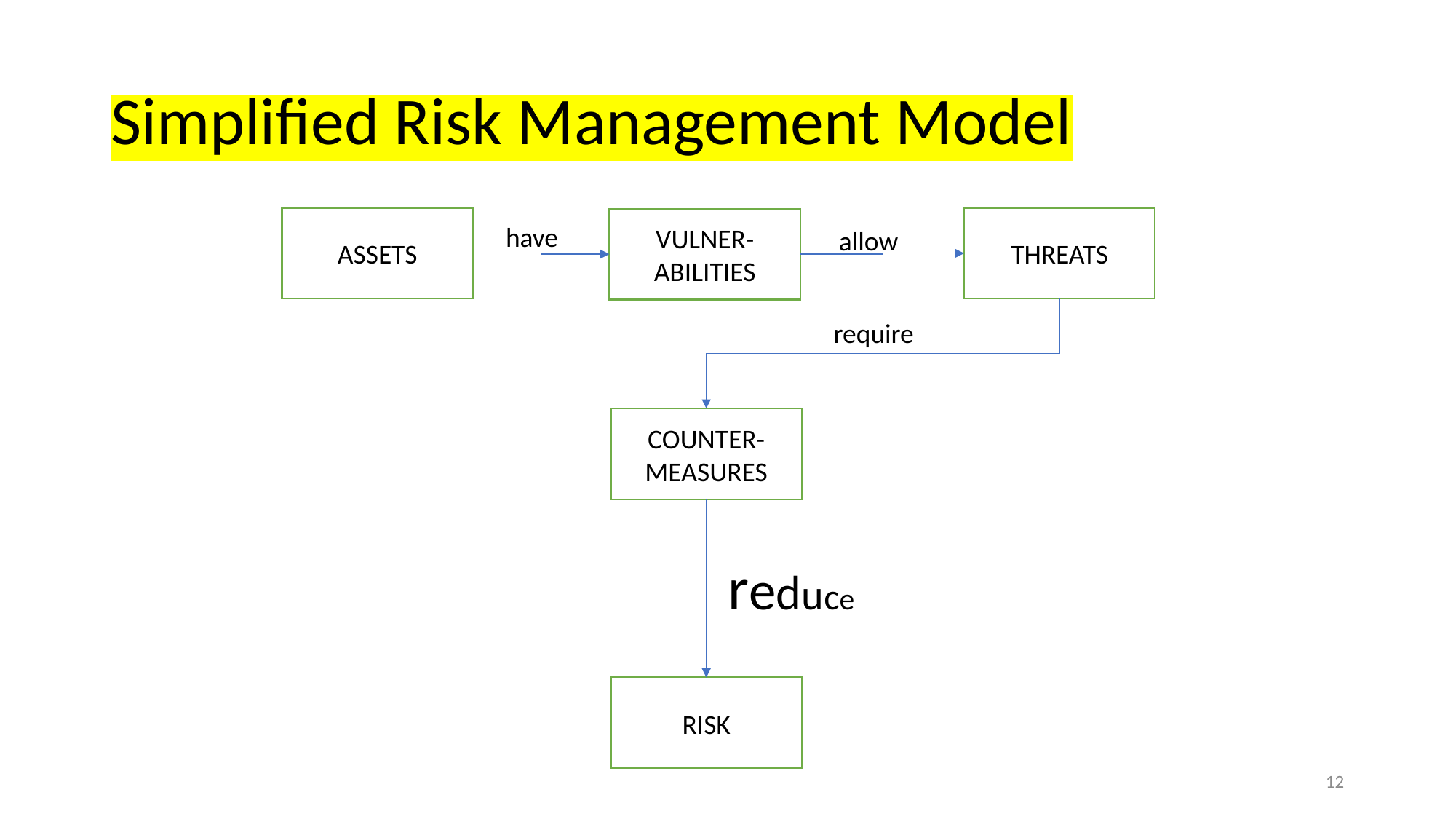

# Simplified Risk Management Model
ASSETS
THREATS
VULNER-ABILITIES
have
allow
require
COUNTER-MEASURES
reduce
RISK
12